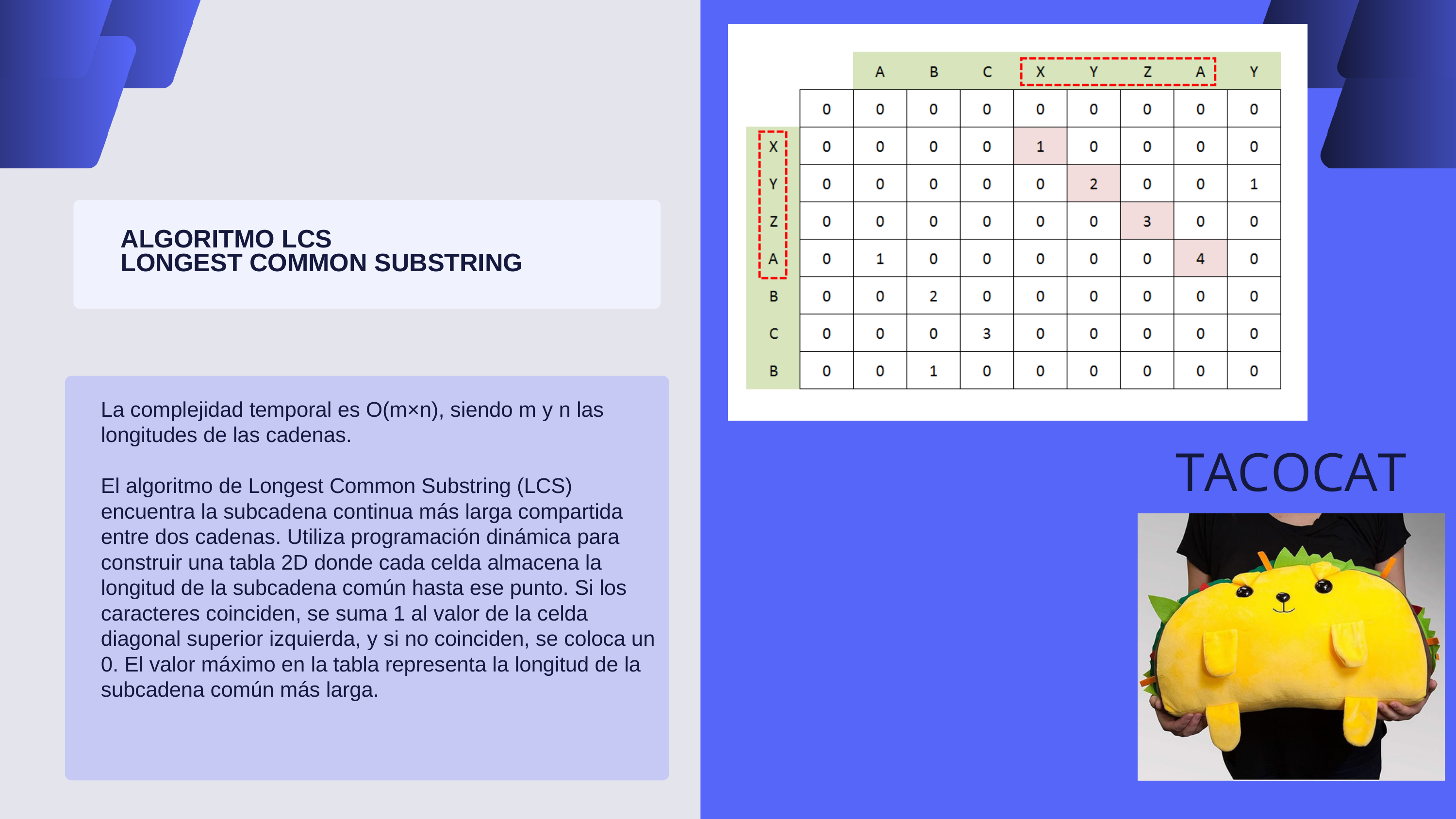

ALGORITMO LCS
LONGEST COMMON SUBSTRING

La complejidad temporal es O(m×n), siendo m y n las longitudes de las cadenas.

El algoritmo de Longest Common Substring (LCS) encuentra la subcadena continua más larga compartida entre dos cadenas. Utiliza programación dinámica para construir una tabla 2D donde cada celda almacena la longitud de la subcadena común hasta ese punto. Si los caracteres coinciden, se suma 1 al valor de la celda diagonal superior izquierda, y si no coinciden, se coloca un 0. El valor máximo en la tabla representa la longitud de la subcadena común más larga.
TACOCAT